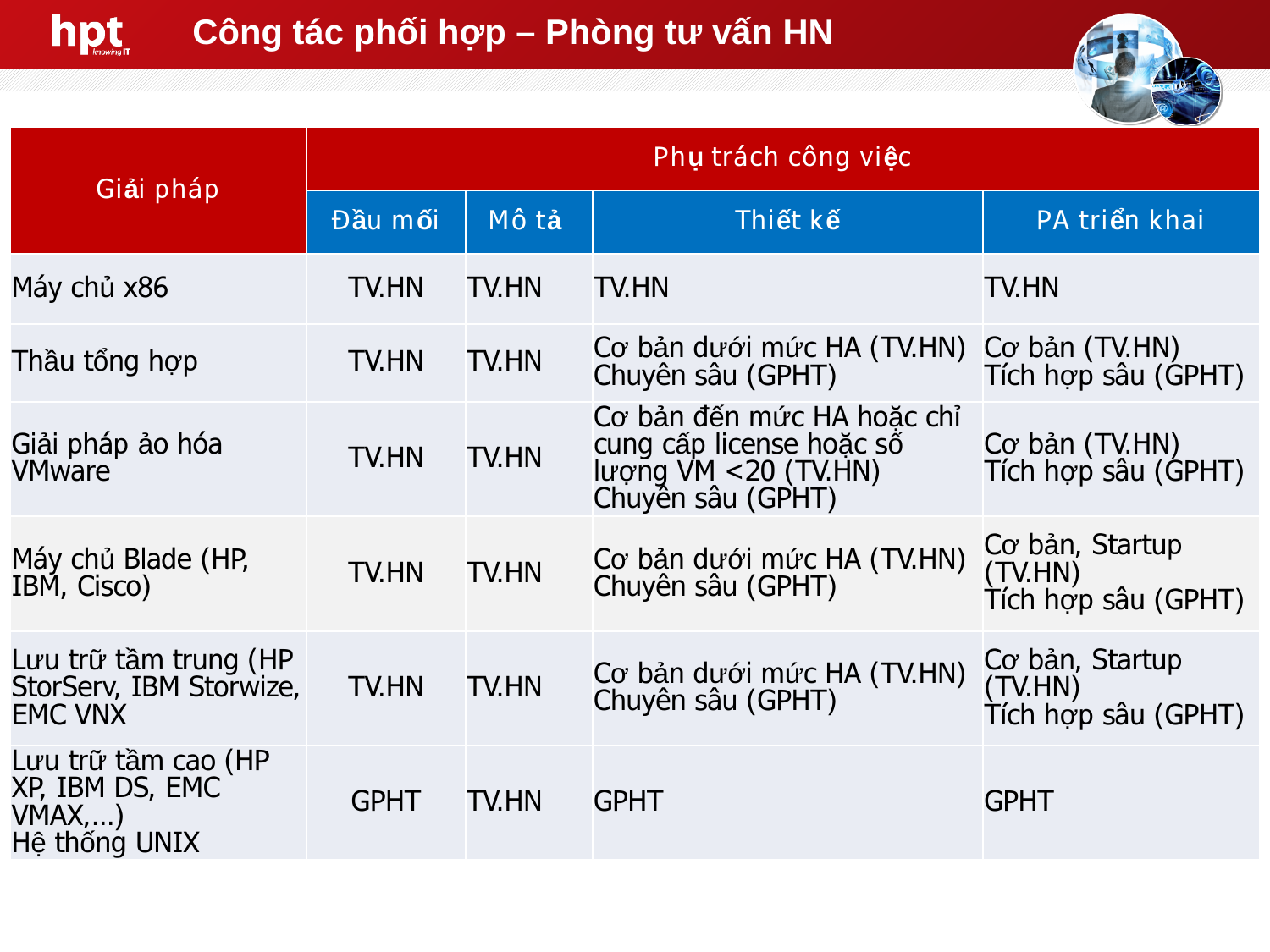

# Công tác phối hợp – Phòng tư vấn HN
| Giải pháp | Phụ trách công việc |  |  |  |
| --- | --- | --- | --- | --- |
|  | Đầu mối | Mô tả | Thiết kế | PA triển khai |
| Máy chủ x86 | TV.HN | TV.HN | TV.HN | TV.HN |
| Thầu tổng hợp | TV.HN | TV.HN | Cơ bản dưới mức HA (TV.HN) Chuyên sâu (GPHT) | Cơ bản (TV.HN) Tích hợp sâu (GPHT) |
| Giải pháp ảo hóa VMware | TV.HN | TV.HN | Cơ bản đến mức HA hoặc chỉ cung cấp license hoặc số lượng VM <20 (TV.HN) Chuyên sâu (GPHT) | Cơ bản (TV.HN) Tích hợp sâu (GPHT) |
| Máy chủ Blade (HP, IBM, Cisco) | TV.HN | TV.HN | Cơ bản dưới mức HA (TV.HN) Chuyên sâu (GPHT) | Cơ bản, Startup (TV.HN) Tích hợp sâu (GPHT) |
| Lưu trữ tầm trung (HP StorServ, IBM Storwize, EMC VNX | TV.HN | TV.HN | Cơ bản dưới mức HA (TV.HN) Chuyên sâu (GPHT) | Cơ bản, Startup (TV.HN) Tích hợp sâu (GPHT) |
| Lưu trữ tầm cao (HP XP, IBM DS, EMC VMAX,…) Hệ thống UNIX | GPHT | TV.HN | GPHT | GPHT |